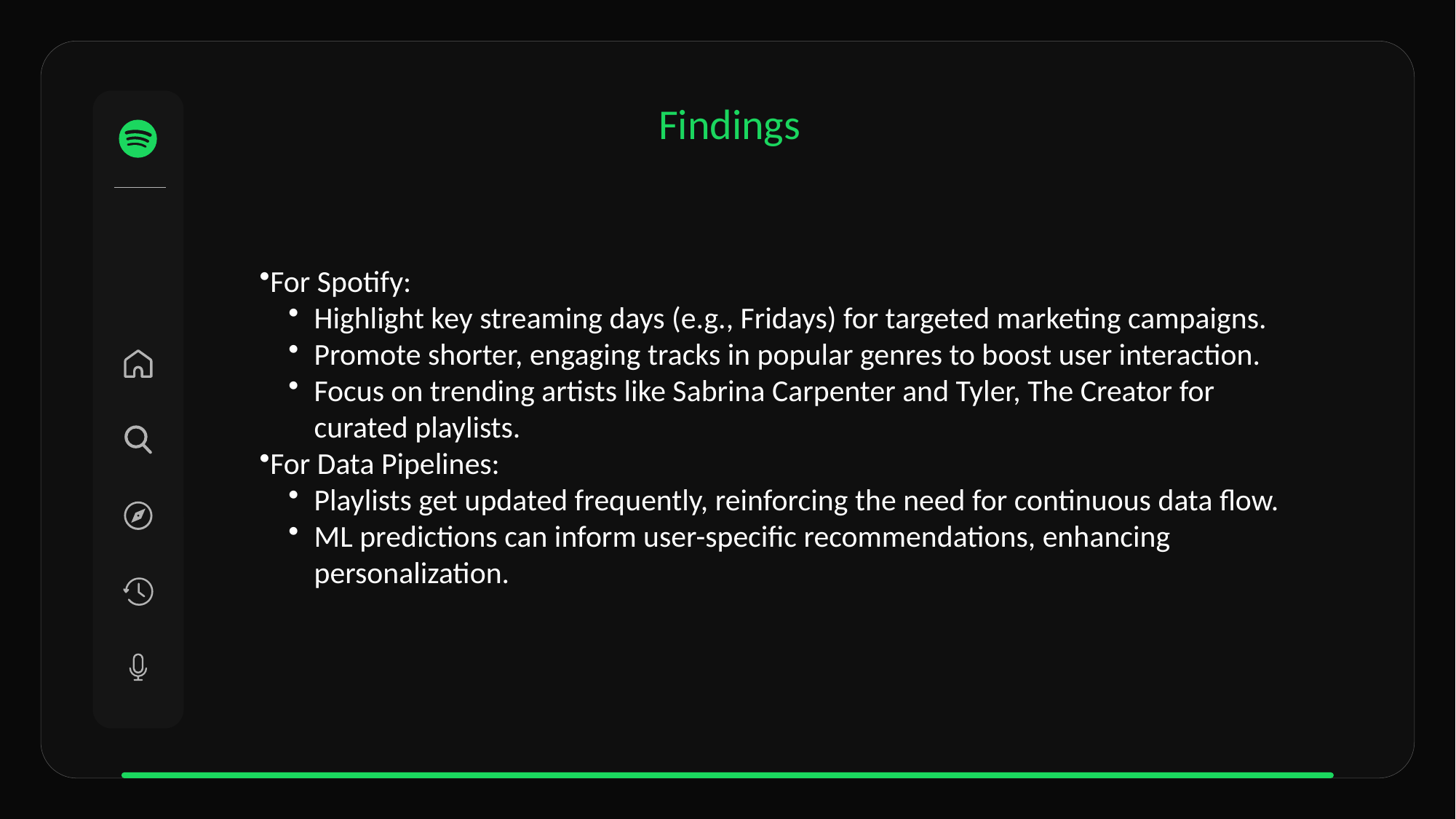

Findings
For Spotify:
Highlight key streaming days (e.g., Fridays) for targeted marketing campaigns.
Promote shorter, engaging tracks in popular genres to boost user interaction.
Focus on trending artists like Sabrina Carpenter and Tyler, The Creator for curated playlists.
For Data Pipelines:
Playlists get updated frequently, reinforcing the need for continuous data flow.
ML predictions can inform user-specific recommendations, enhancing personalization.